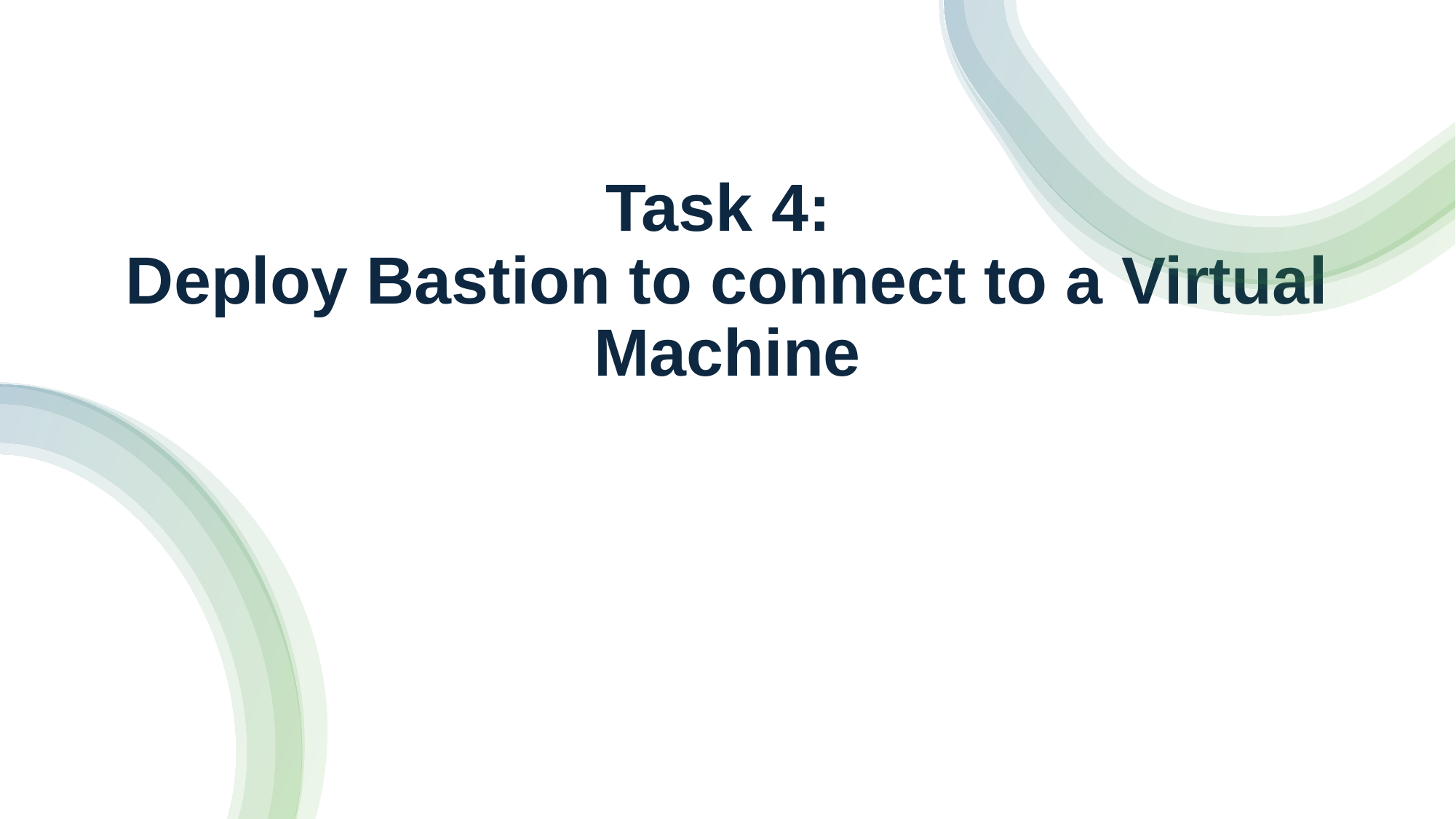

# Task 4: Deploy Bastion to connect to a Virtual Machine